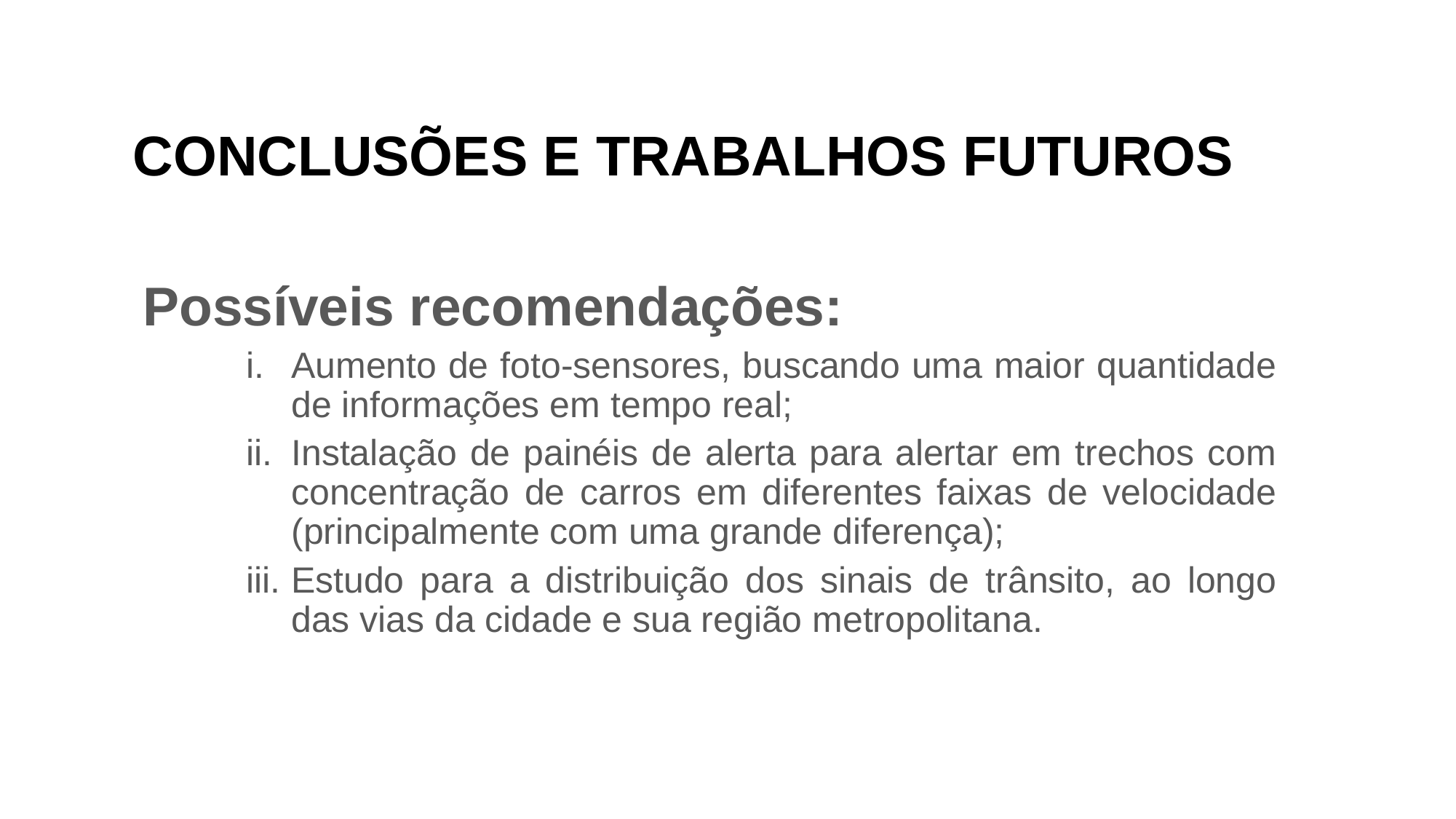

# CONCLUSÕES E TRABALHOS FUTUROS
Possíveis recomendações:
Aumento de foto-sensores, buscando uma maior quantidade de informações em tempo real;
Instalação de painéis de alerta para alertar em trechos com concentração de carros em diferentes faixas de velocidade (principalmente com uma grande diferença);
Estudo para a distribuição dos sinais de trânsito, ao longo das vias da cidade e sua região metropolitana.